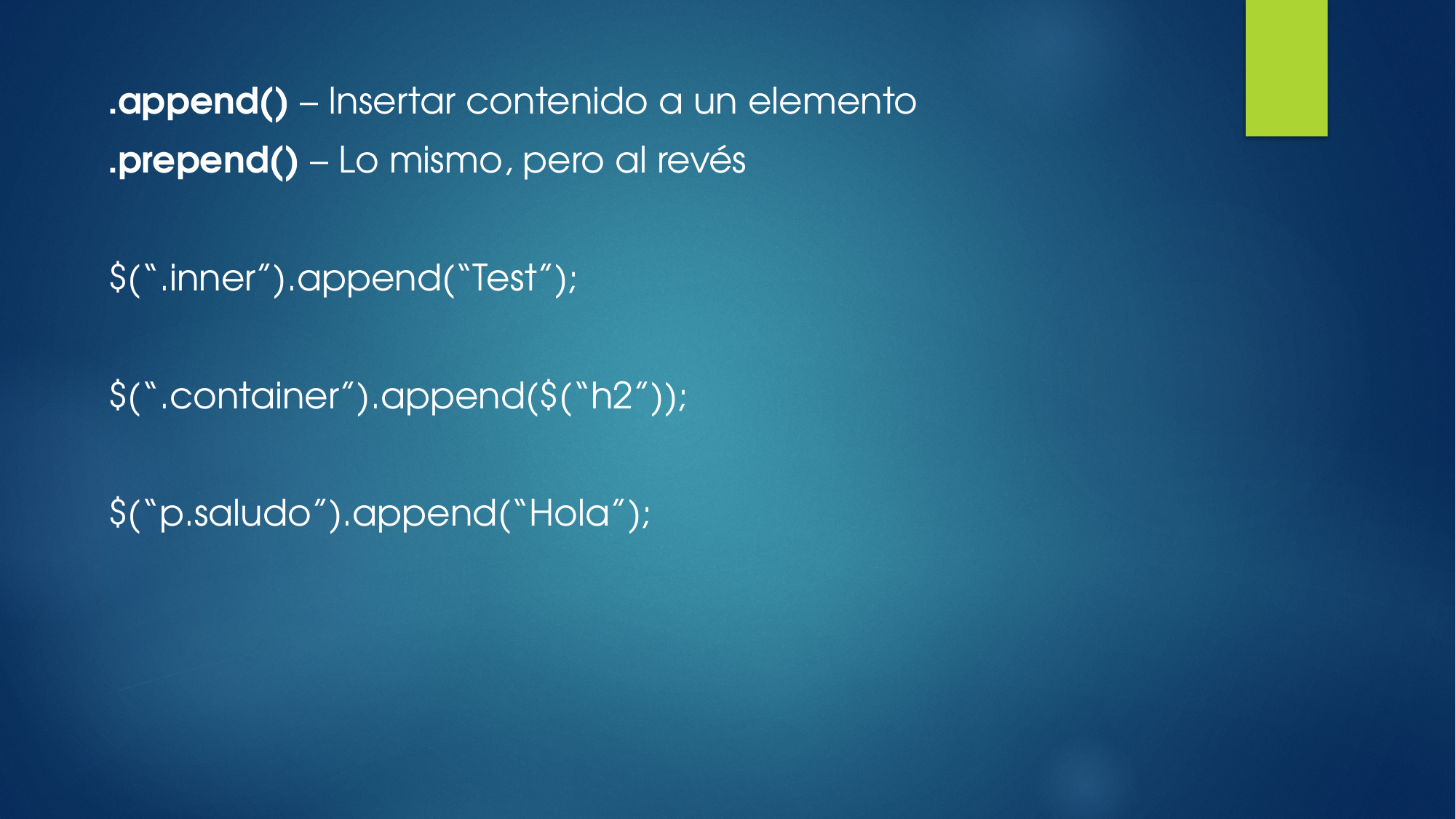

.append() – Insertar contenido a un elemento
.prepend() – Lo mismo, pero al revés

$(“.inner”).append(“Test”);

$(“.container”).append($(“h2”));

$(“p.saludo”).append(“Hola”);